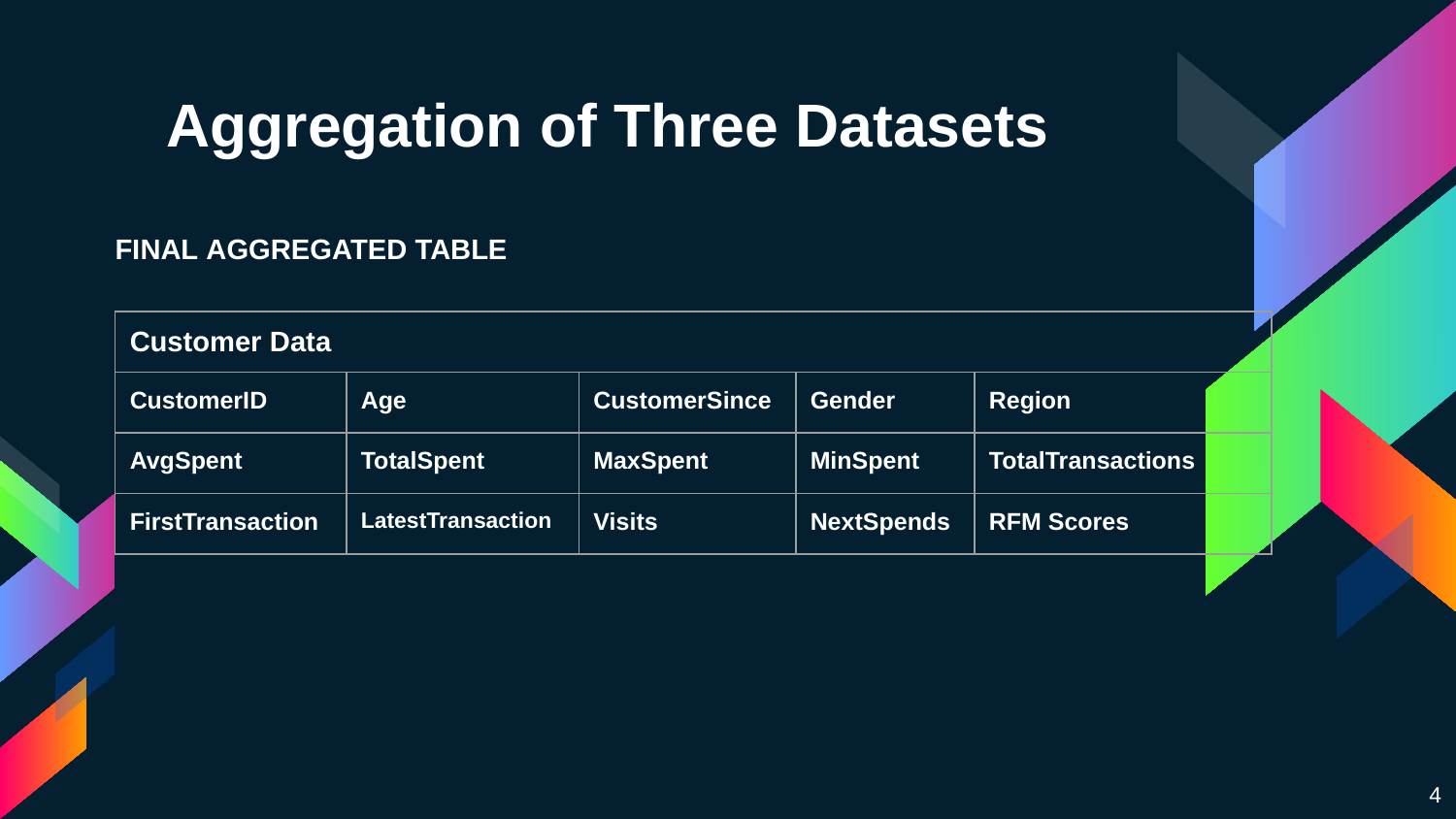

# Aggregation of Three Datasets
FINAL AGGREGATED TABLE
| Customer Data |  |  |  |  |
| --- | --- | --- | --- | --- |
| CustomerID | Age | CustomerSince | Gender | Region |
| AvgSpent | TotalSpent | MaxSpent | MinSpent | TotalTransactions |
| FirstTransaction | LatestTransaction | Visits | NextSpends | RFM Scores |
4